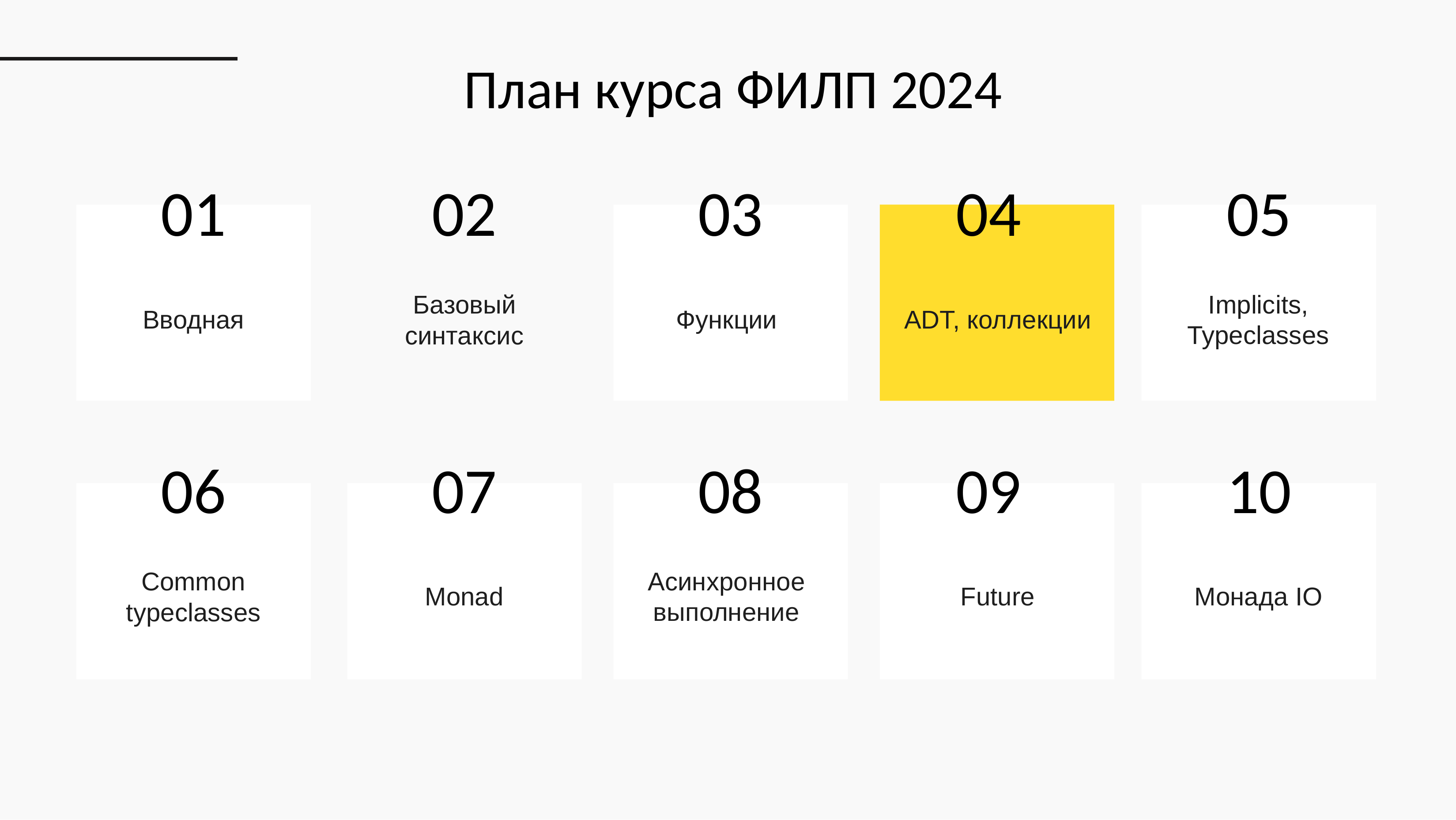

План курса ФИЛП 2024
01
02
03
04
05
Базовый синтаксис
Implicits, Typeclasses
Вводная
Функции
ADT, коллекции
06
07
08
09
10
Асинхронное выполнение
Common typeclasses
Монада IO
Monad
Future